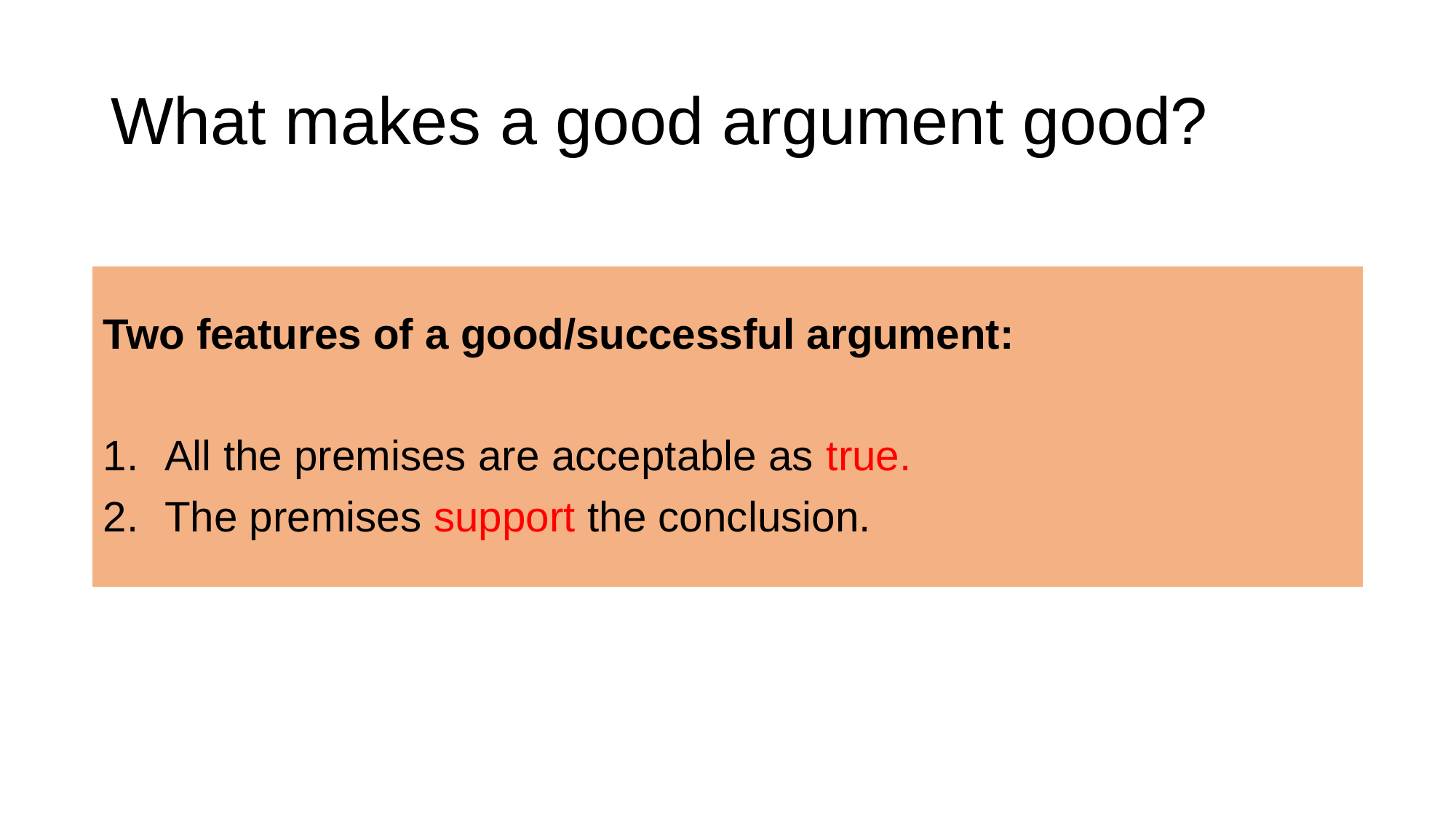

# What makes a good argument good?

Two features of a good/successful argument:

All the premises are acceptable as true.
The premises support the conclusion.